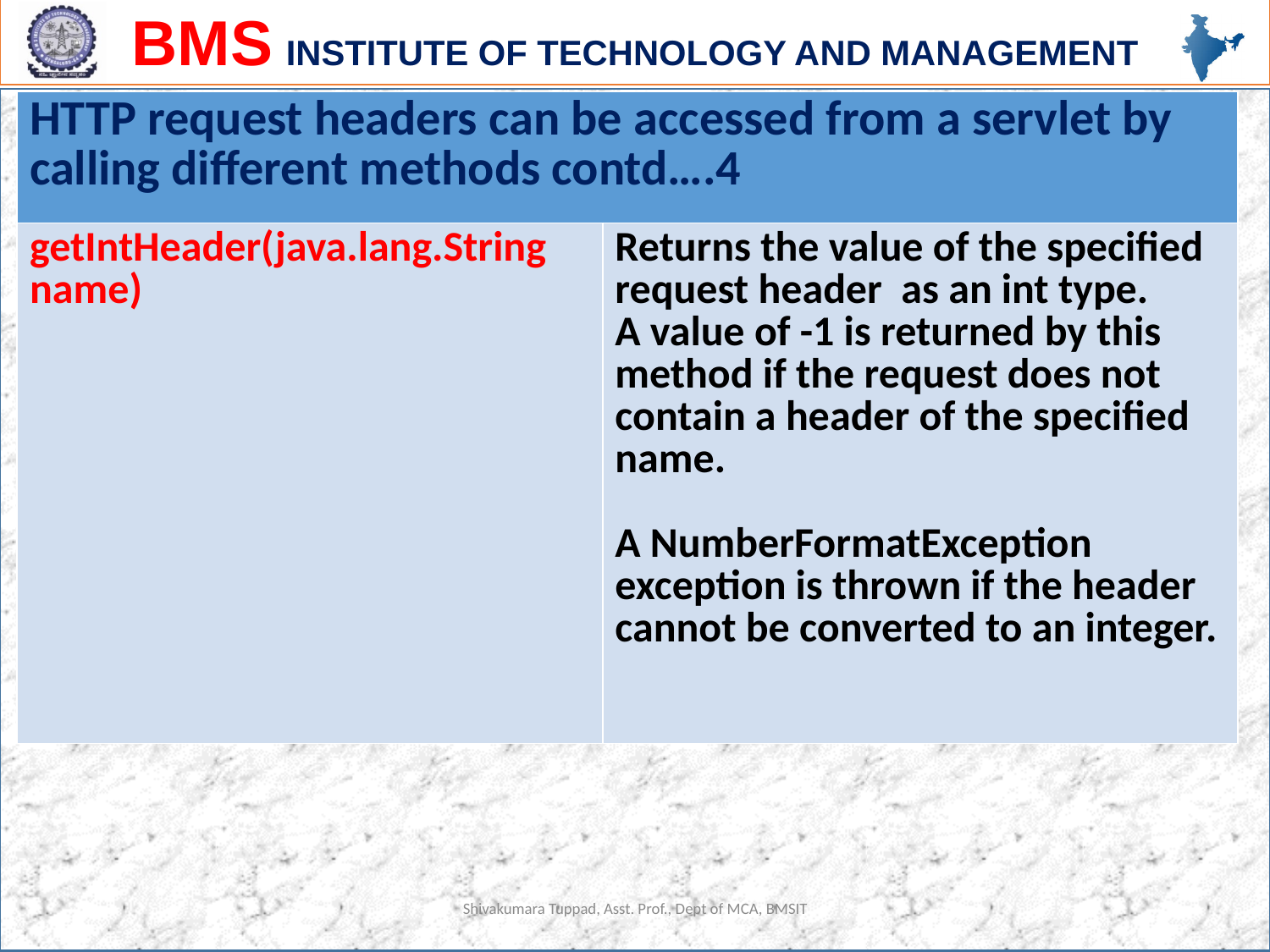

| HTTP request headers can be accessed from a servlet by calling different methods contd….4 |  |
| --- | --- |
| getIntHeader(java.lang.String name) | Returns the value of the specified request header as an int type. A value of -1 is returned by this method if the request does not contain a header of the specified name. A NumberFormatException exception is thrown if the header cannot be converted to an integer. |
Shivakumara Tuppad, Asst. Prof., Dept of MCA, BMSIT